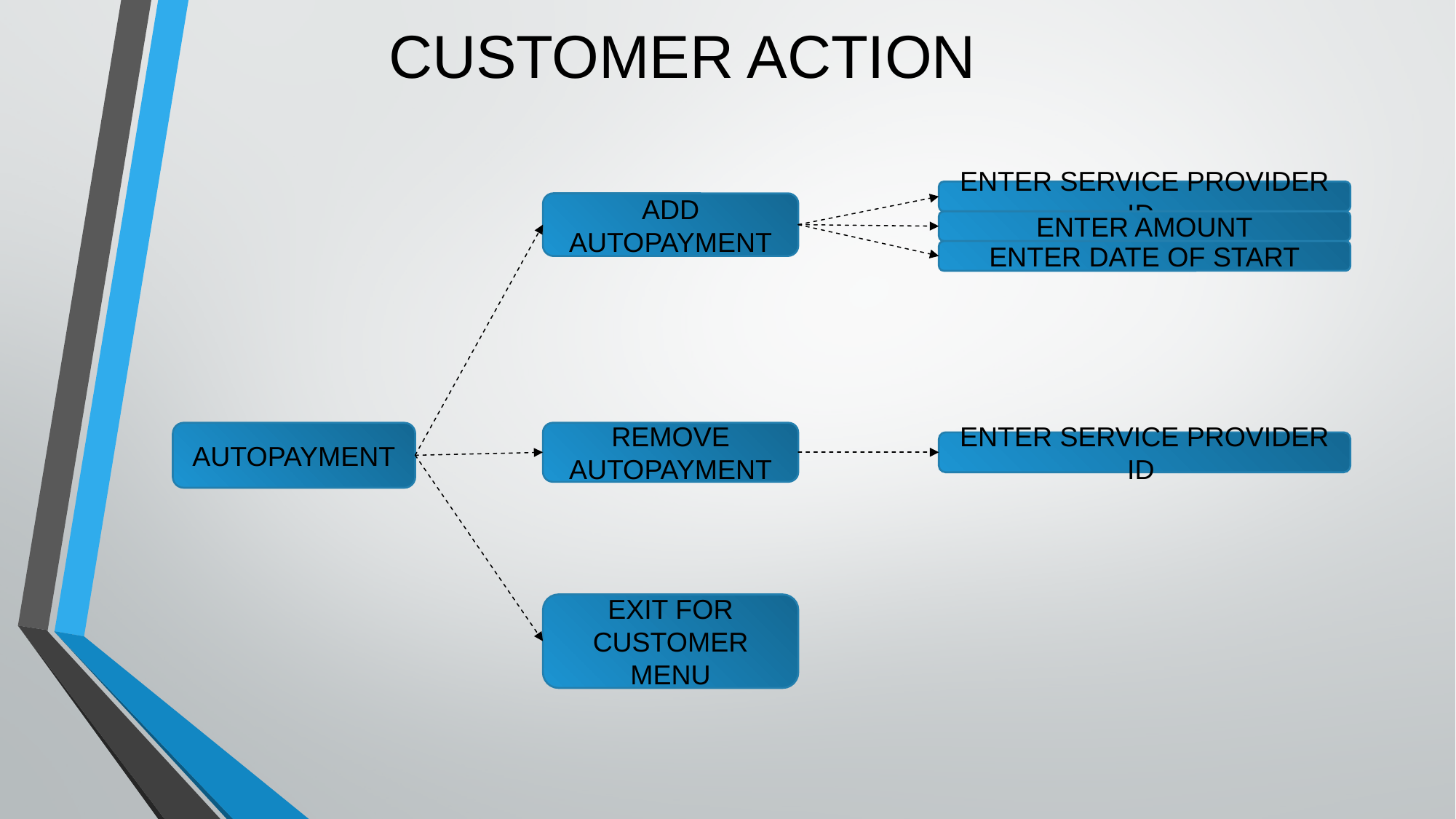

CUSTOMER ACTION
ENTER SERVICE PROVIDER ID
ADD AUTOPAYMENT
ENTER AMOUNT
ENTER DATE OF START
AUTOPAYMENT
REMOVE AUTOPAYMENT
ENTER SERVICE PROVIDER ID
EXIT FOR CUSTOMER MENU